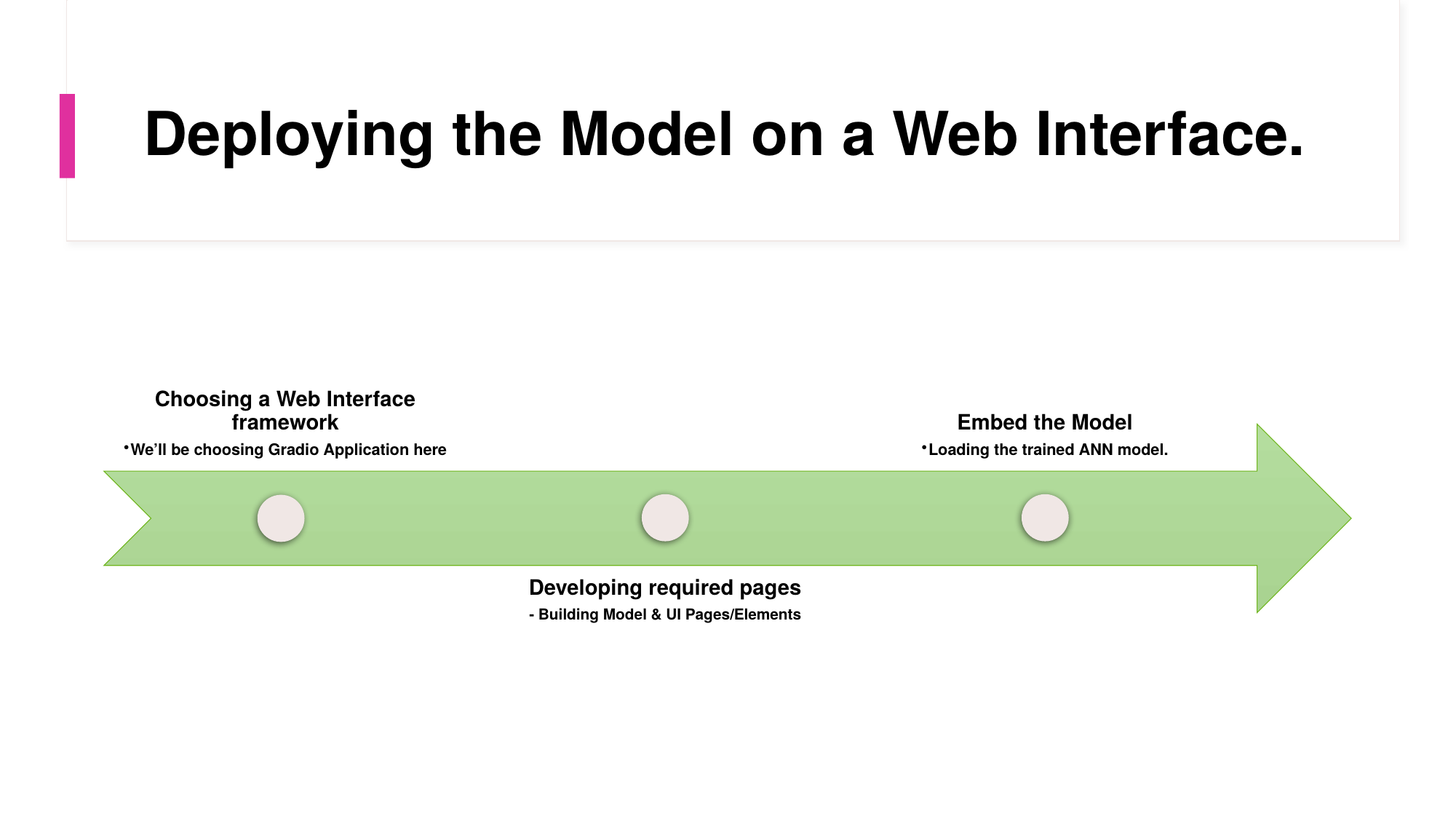

# Deploying the Model on a Web Interface.
Choosing a Web Interface framework
We’ll be choosing Gradio Application here
Developing required pages
- Building Model & UI Pages/Elements
Embed the Model
Loading the trained ANN model.